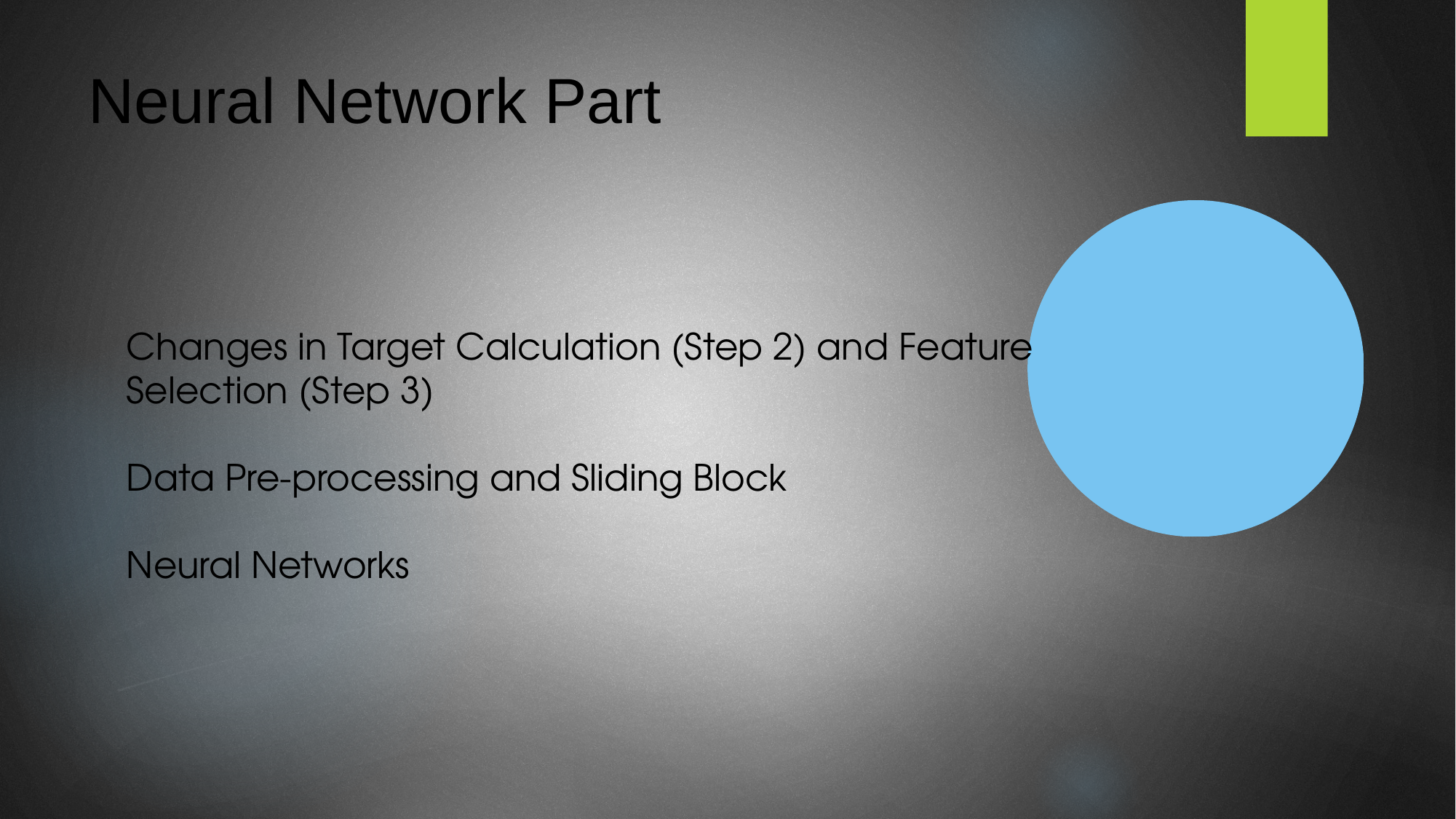

Neural Network Part
Changes in Target Calculation (Step 2) and Feature Selection (Step 3)

Data Pre-processing and Sliding Block

Neural Networks